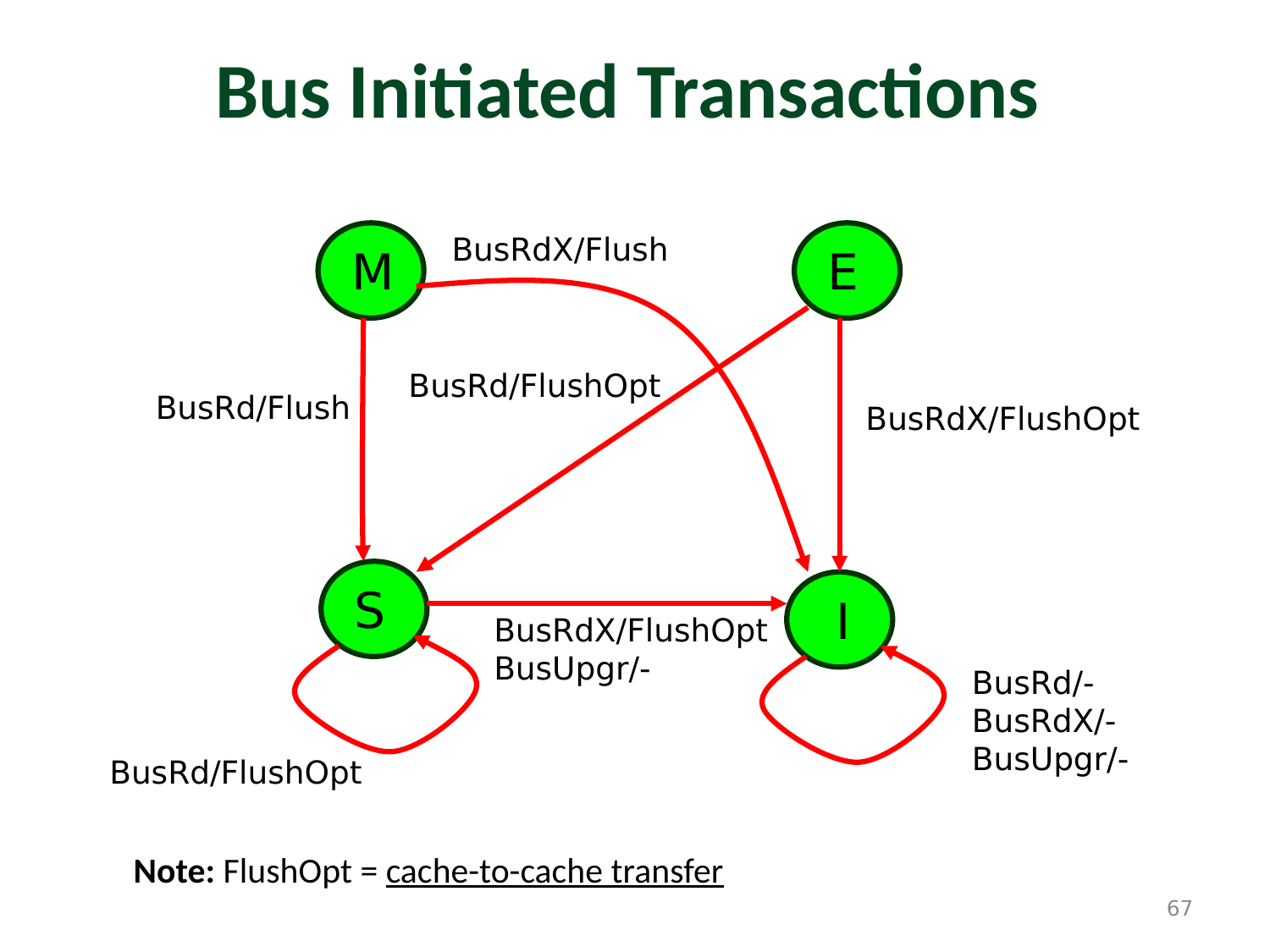

# Bus Initiated Transactions

M
BusRdX/Flush

E

BusRd/FlushOpt

BusRd/Flush

BusRdX/FlushOpt

S

 I

BusRdX/FlushOpt
BusUpgr/-

BusRd/FlushOpt

BusRd/-
BusRdX/-
BusUpgr/-
Note: FlushOpt = cache-to-cache transfer
67